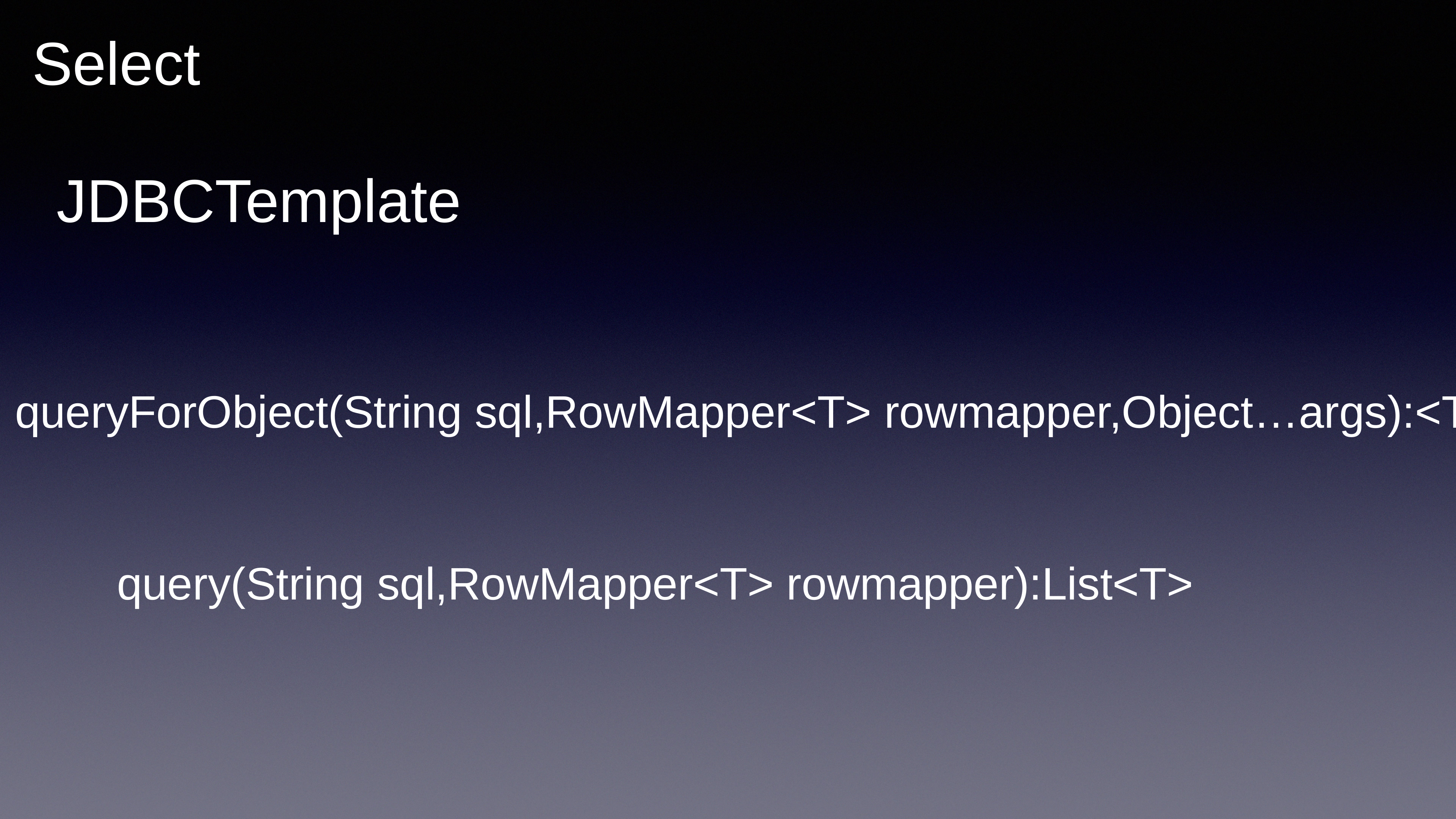

Select
JDBCTemplate
queryForObject(String sql,RowMapper<T> rowmapper,Object…args):<T>
query(String sql,RowMapper<T> rowmapper):List<T>